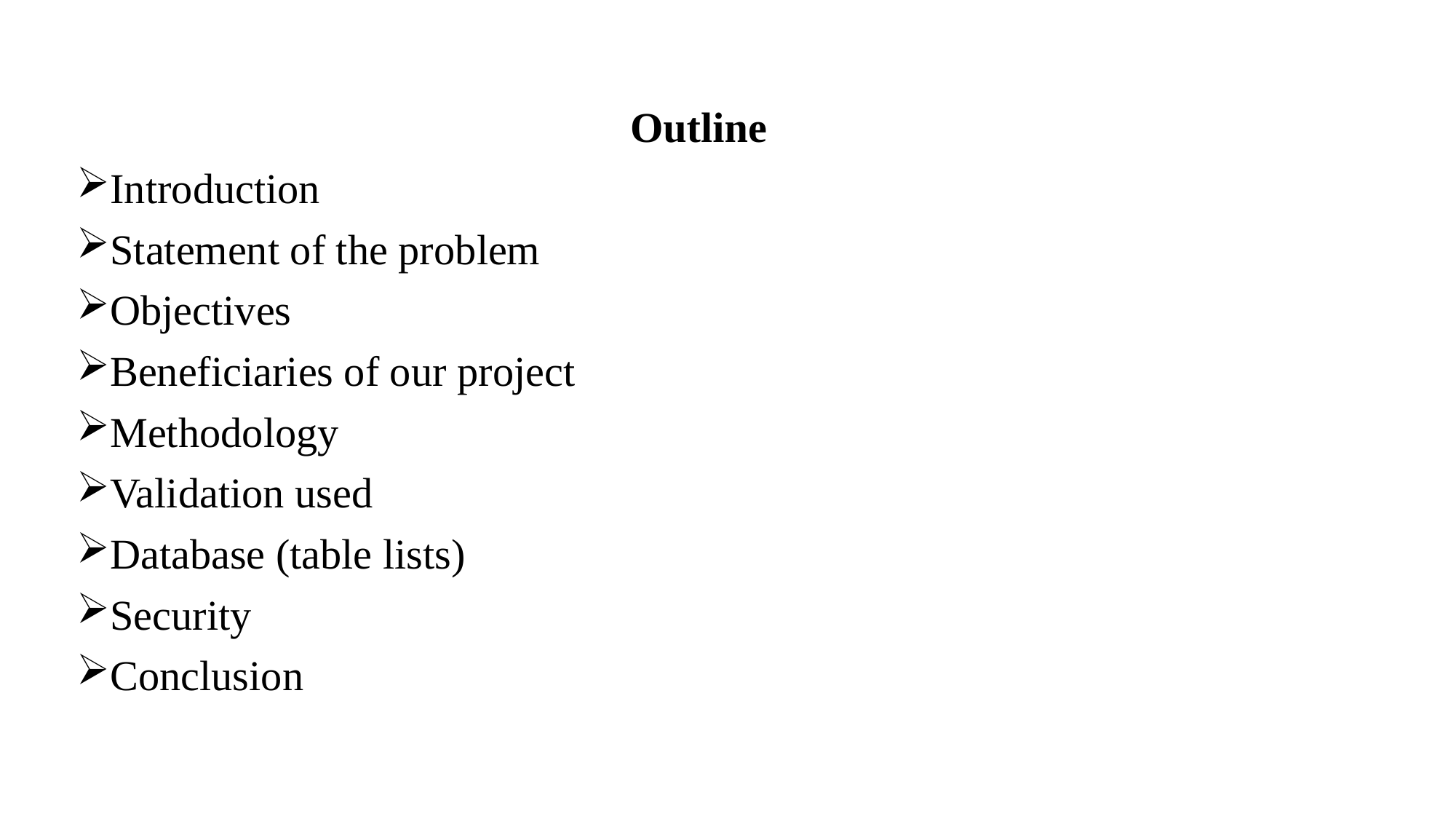

Outline
Introduction
Statement of the problem
Objectives
Beneficiaries of our project
Methodology
Validation used
Database (table lists)
Security
Conclusion